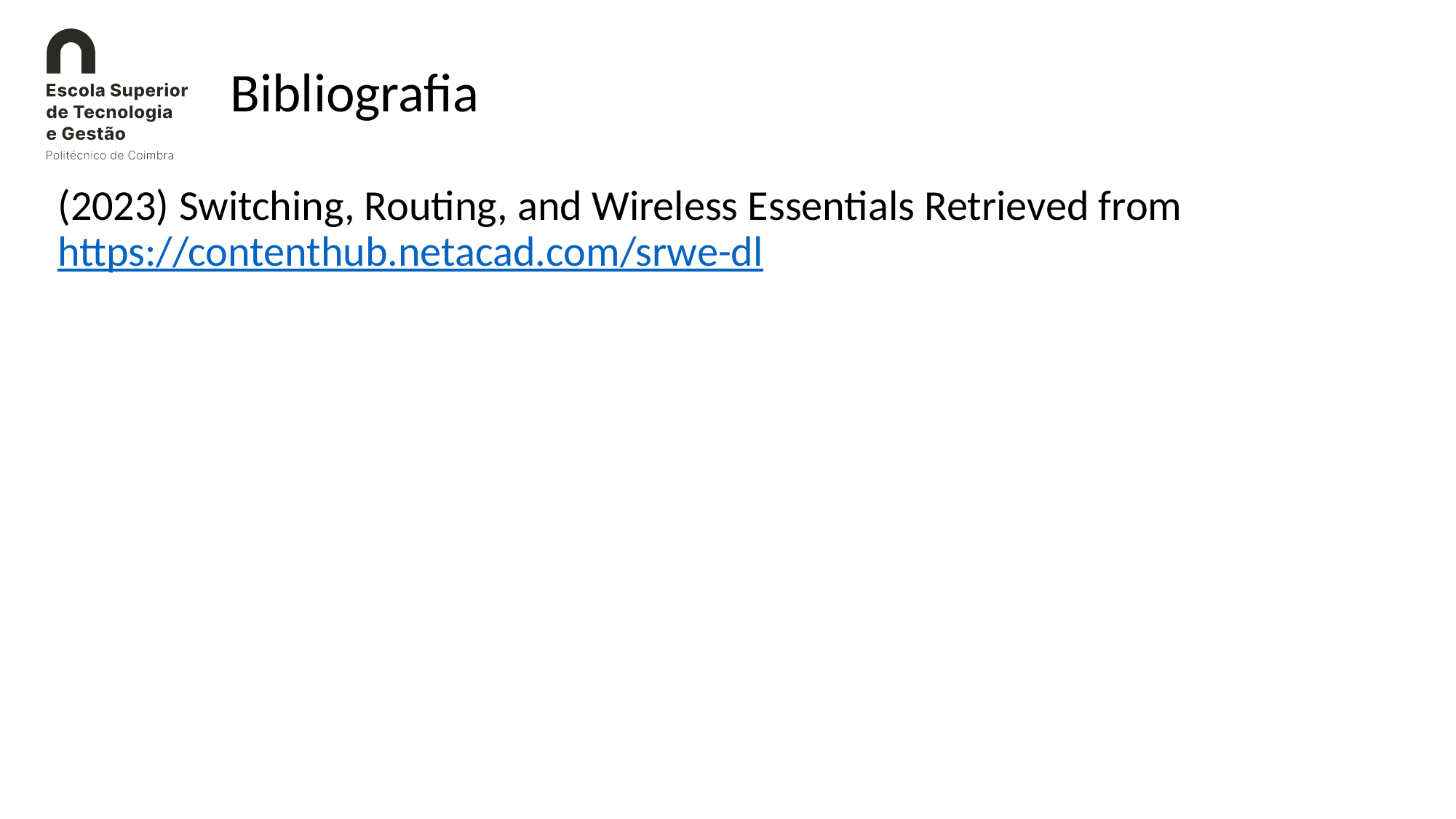

# Bibliografia
(2023) Switching, Routing, and Wireless Essentials Retrieved from https://contenthub.netacad.com/srwe-dl